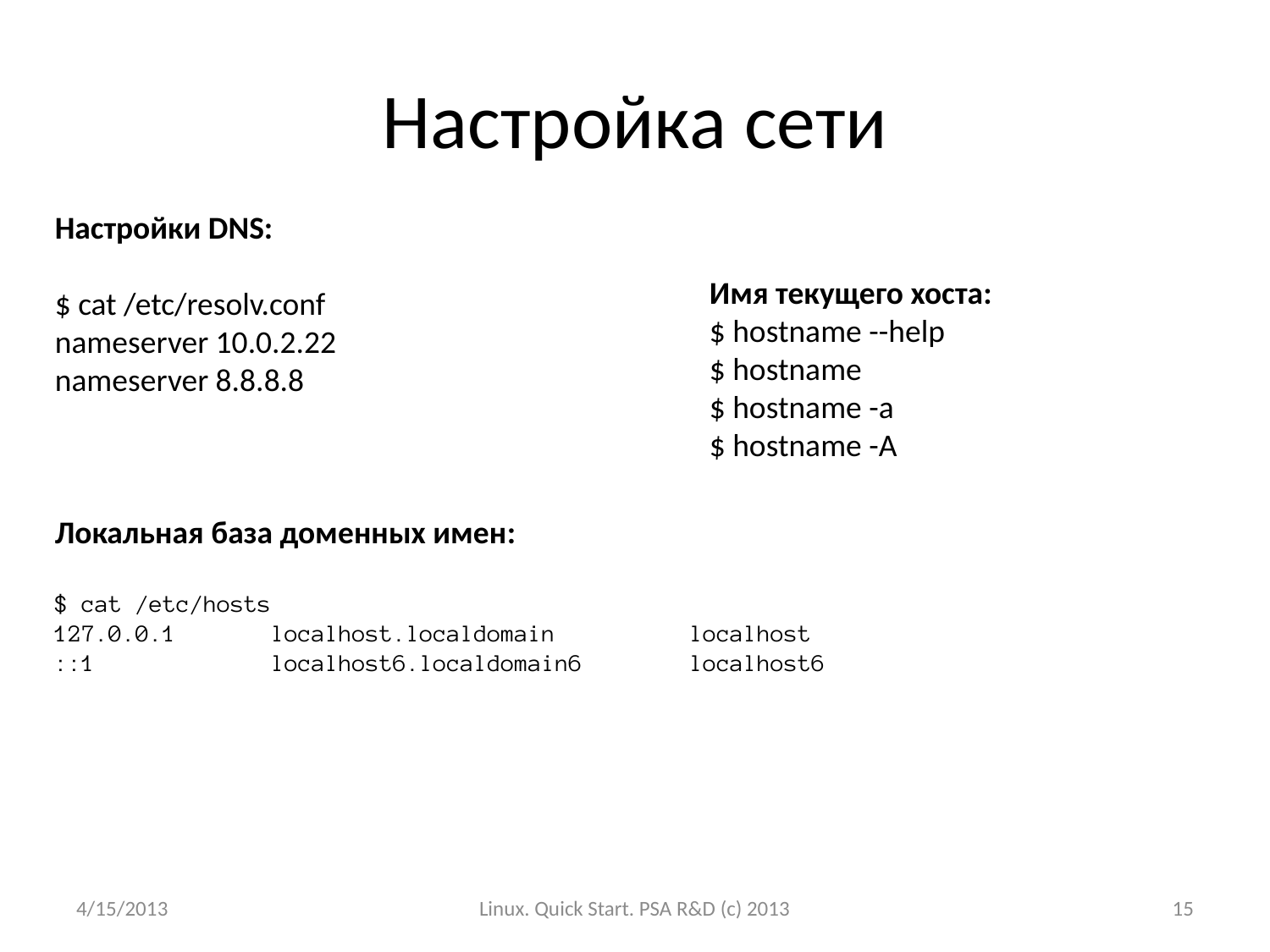

# Настройка сети
Настройки DNS:

$ cat /etc/resolv.conf
nameserver 10.0.2.22
nameserver 8.8.8.8

Локальная база доменных имен:

$ cat /etc/hosts
127.0.0.1       localhost.localdomain 	localhost
::1             localhost6.localdomain6 	localhost6

Имя текущего хоста:
$ hostname --help
$ hostname
$ hostname -a
$ hostname -A

4/15/2013
Linux. Quick Start. PSA R&D (c) 2013
15